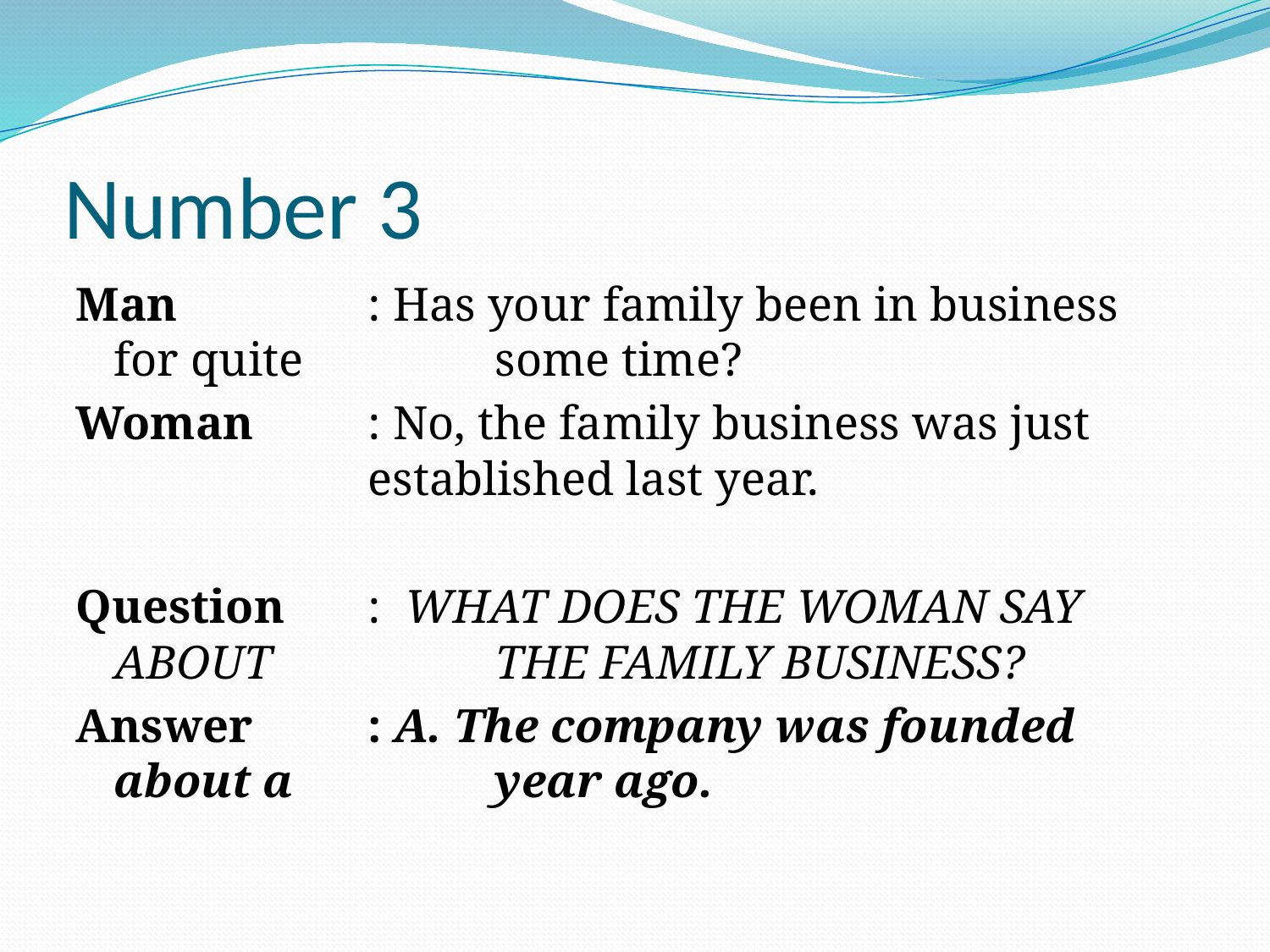

# Number 3
Man		: Has your family been in business for quite 		some time?
Woman	: No, the family business was just 			established last year.

Question	:  WHAT DOES THE WOMAN SAY ABOUT 		THE FAMILY BUSINESS?
Answer	: A. The company was founded about a 		year ago.